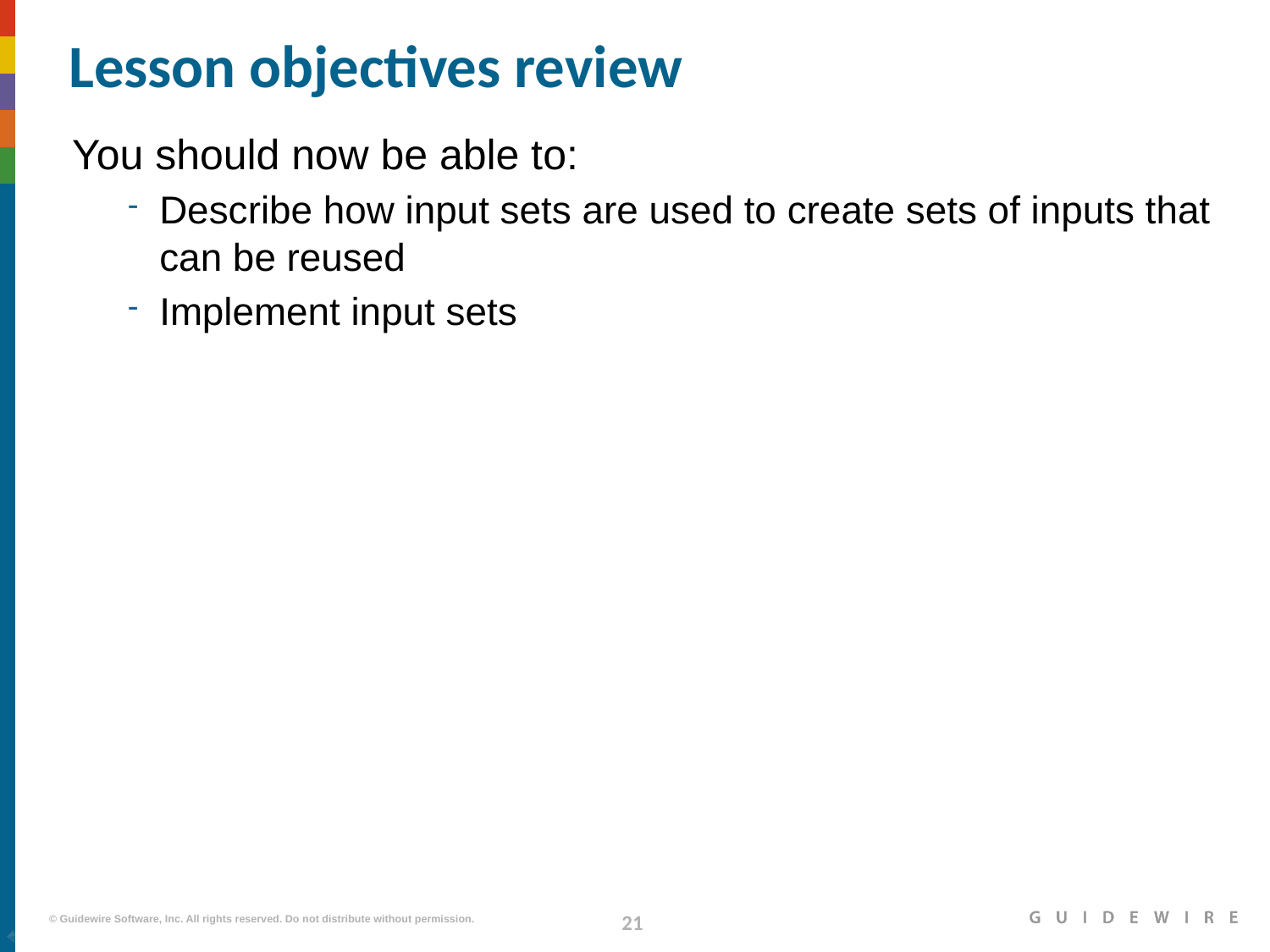

# Lesson objectives review
You should now be able to:
Describe how input sets are used to create sets of inputs that can be reused
Implement input sets